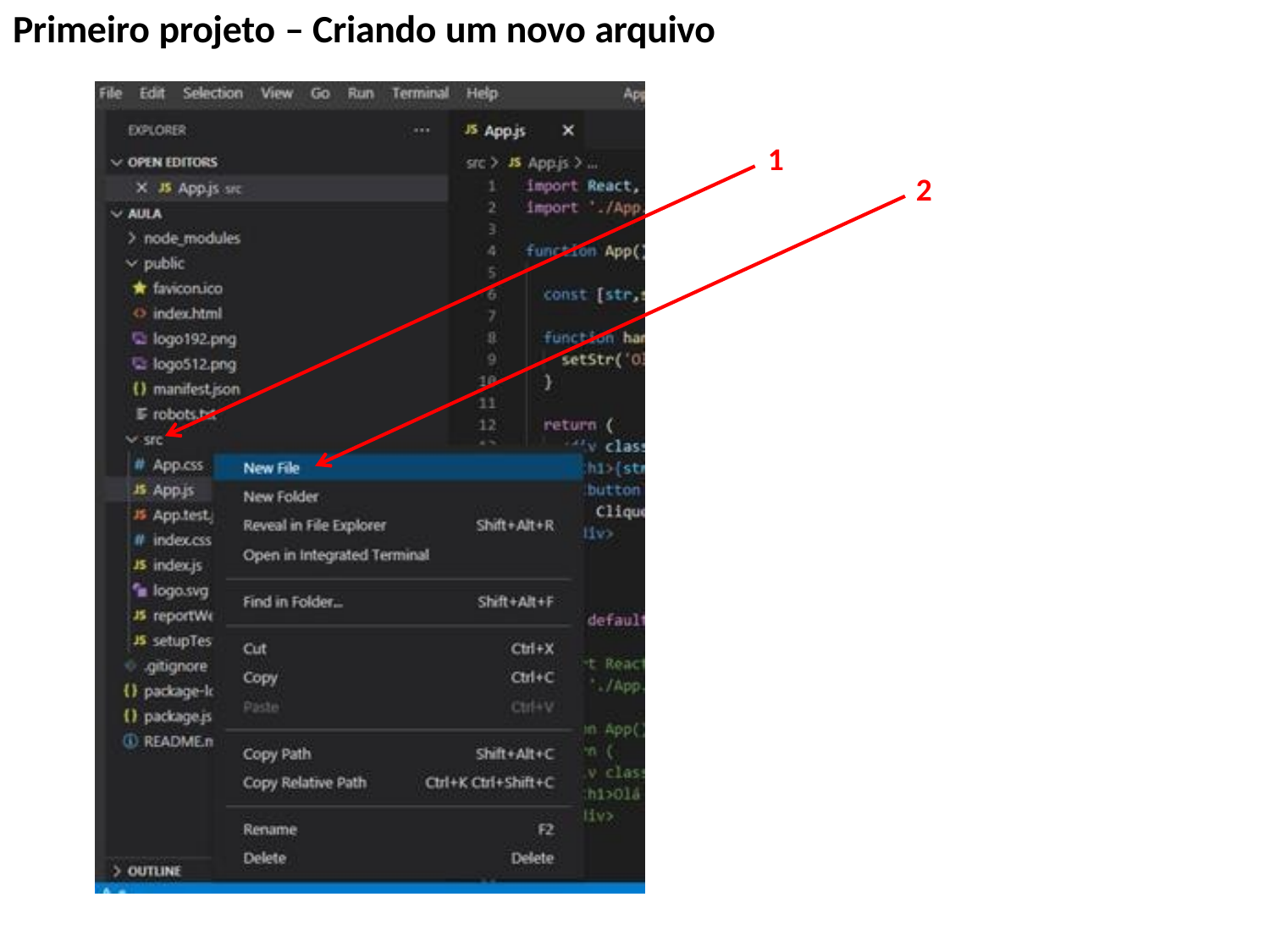

# Primeiro projeto – Criando um novo arquivo
1
2